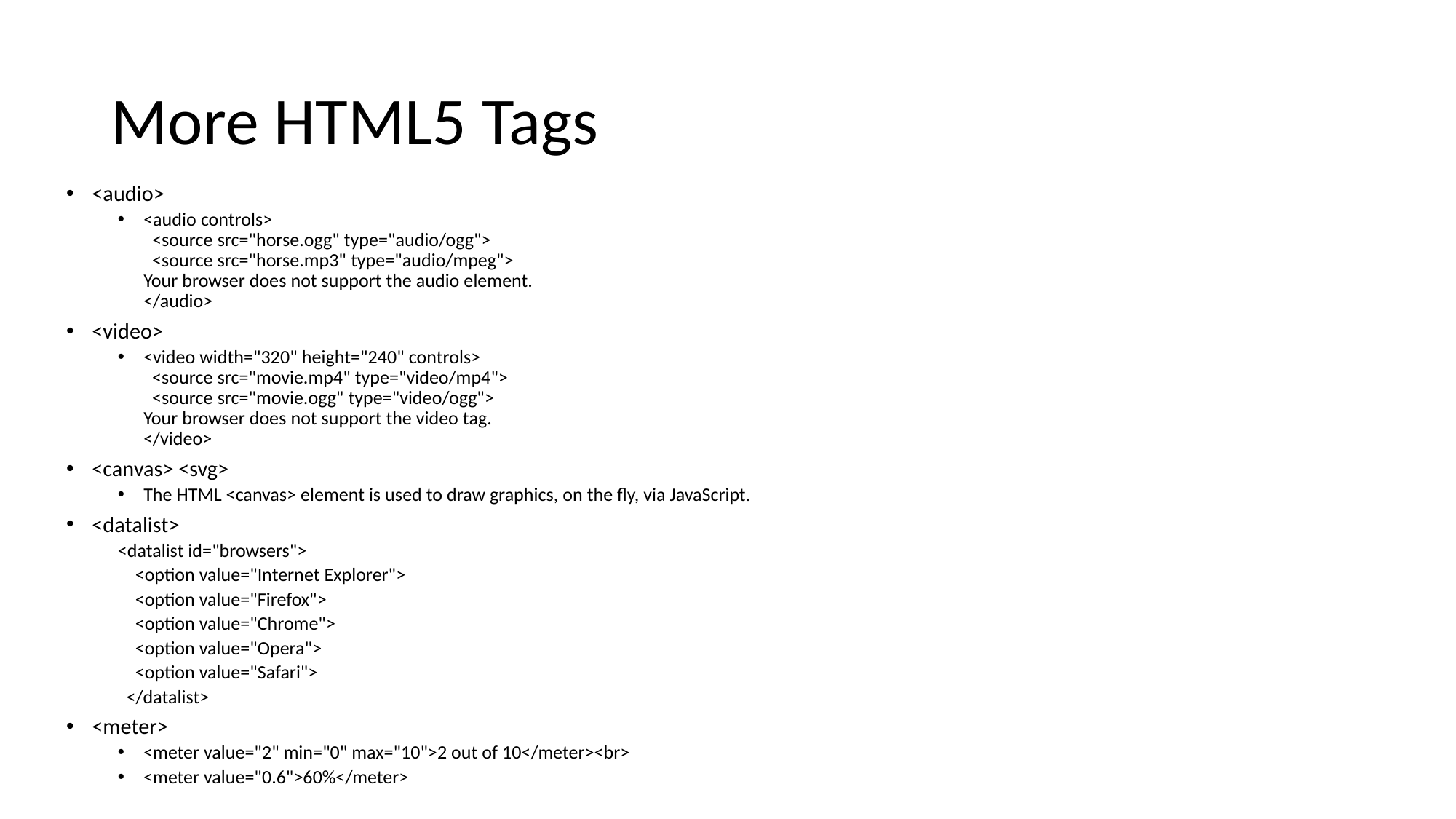

# More HTML5 Tags
<audio>
<audio controls>
  <source src="horse.ogg" type="audio/ogg">
  <source src="horse.mp3" type="audio/mpeg">
Your browser does not support the audio element.
</audio>
<video>
<video width="320" height="240" controls>
  <source src="movie.mp4" type="video/mp4">
  <source src="movie.ogg" type="video/ogg">
Your browser does not support the video tag.
</video>
<canvas> <svg>
The HTML <canvas> element is used to draw graphics, on the fly, via JavaScript.
<datalist>
<datalist id="browsers">
    <option value="Internet Explorer">
    <option value="Firefox">
    <option value="Chrome">
    <option value="Opera">
    <option value="Safari">
  </datalist>
<meter>
<meter value="2" min="0" max="10">2 out of 10</meter><br>
<meter value="0.6">60%</meter>